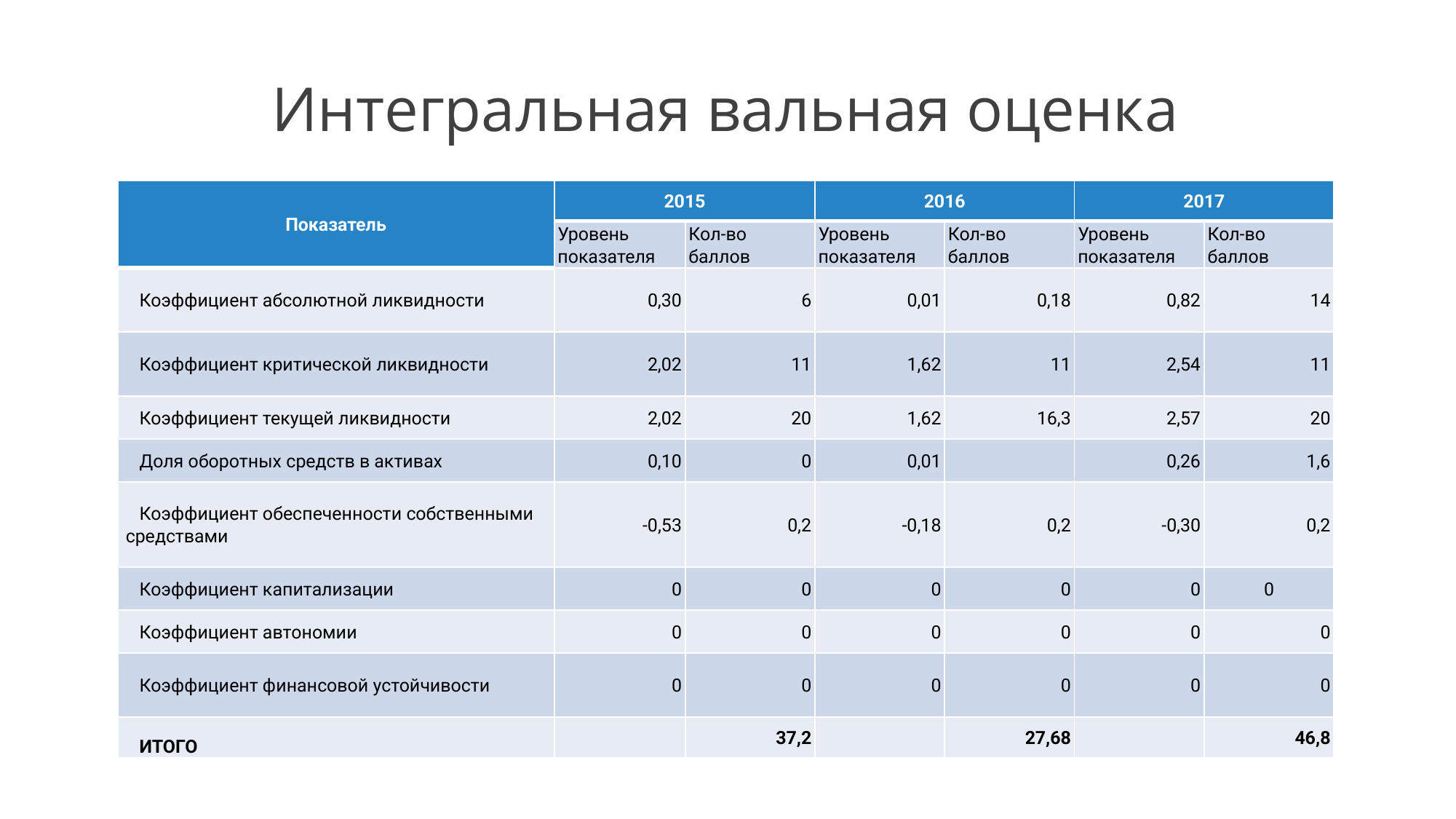

# Интегральная вальная оценка
| Показатель | 2015 |  | 2016 |  | 2017 |  |
| --- | --- | --- | --- | --- | --- | --- |
|  | Уровень показателя | Кол-во баллов | Уровень показателя | Кол-во баллов | Уровень показателя | Кол-во баллов |
| Коэффициент абсолютной ликвидности | 0,30 | 6 | 0,01 | 0,18 | 0,82 | 14 |
| Коэффициент критической ликвидности | 2,02 | 11 | 1,62 | 11 | 2,54 | 11 |
| Коэффициент текущей ликвидности | 2,02 | 20 | 1,62 | 16,3 | 2,57 | 20 |
| Доля оборотных средств в активах | 0,10 | 0 | 0,01 |  | 0,26 | 1,6 |
| Коэффициент обеспеченности собственными средствами | -0,53 | 0,2 | -0,18 | 0,2 | -0,30 | 0,2 |
| Коэффициент капитализации | 0 | 0 | 0 | 0 | 0 | 0 |
| Коэффициент автономии | 0 | 0 | 0 | 0 | 0 | 0 |
| Коэффициент финансовой устойчивости | 0 | 0 | 0 | 0 | 0 | 0 |
| ИТОГО |  | 37,2 |  | 27,68 |  | 46,8 |